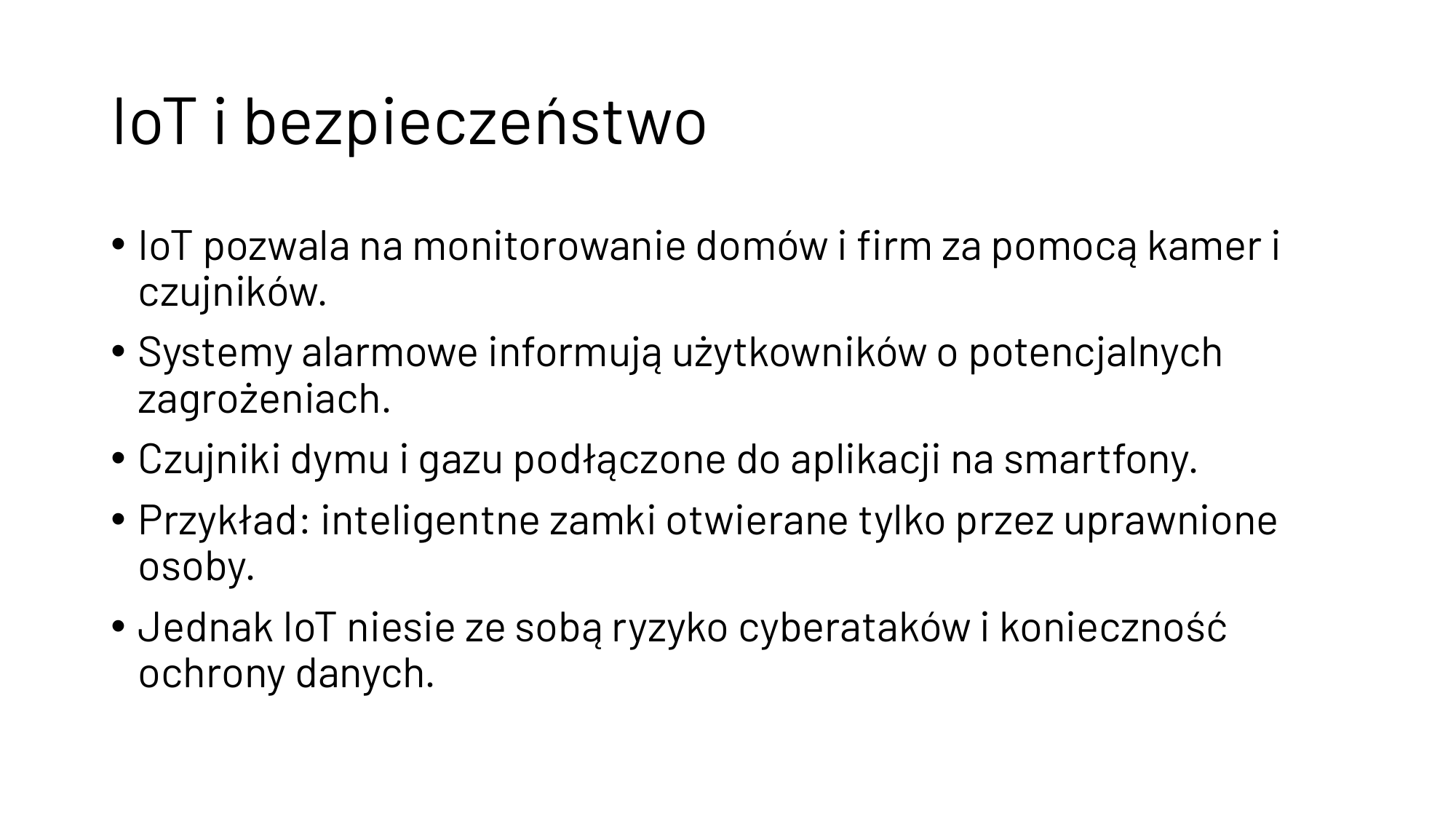

# IoT i bezpieczeństwo
IoT pozwala na monitorowanie domów i firm za pomocą kamer i czujników.
Systemy alarmowe informują użytkowników o potencjalnych zagrożeniach.
Czujniki dymu i gazu podłączone do aplikacji na smartfony.
Przykład: inteligentne zamki otwierane tylko przez uprawnione osoby.
Jednak IoT niesie ze sobą ryzyko cyberataków i konieczność ochrony danych.